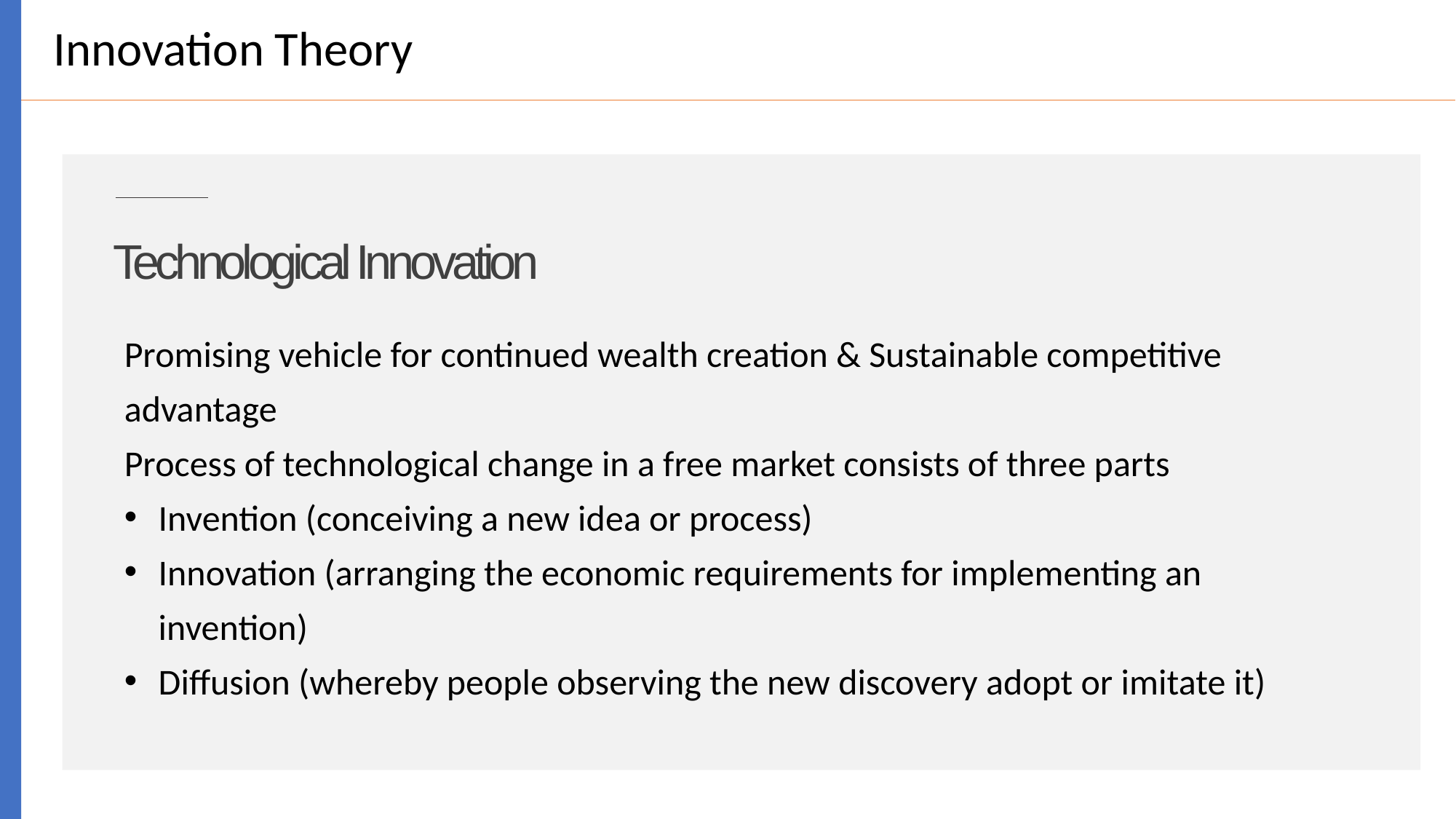

# Innovation Theory

Technological Innovation
Promising vehicle for continued wealth creation & Sustainable competitive advantage
Process of technological change in a free market consists of three parts
Invention (conceiving a new idea or process)
Innovation (arranging the economic requirements for implementing an invention)
Diffusion (whereby people observing the new discovery adopt or imitate it)